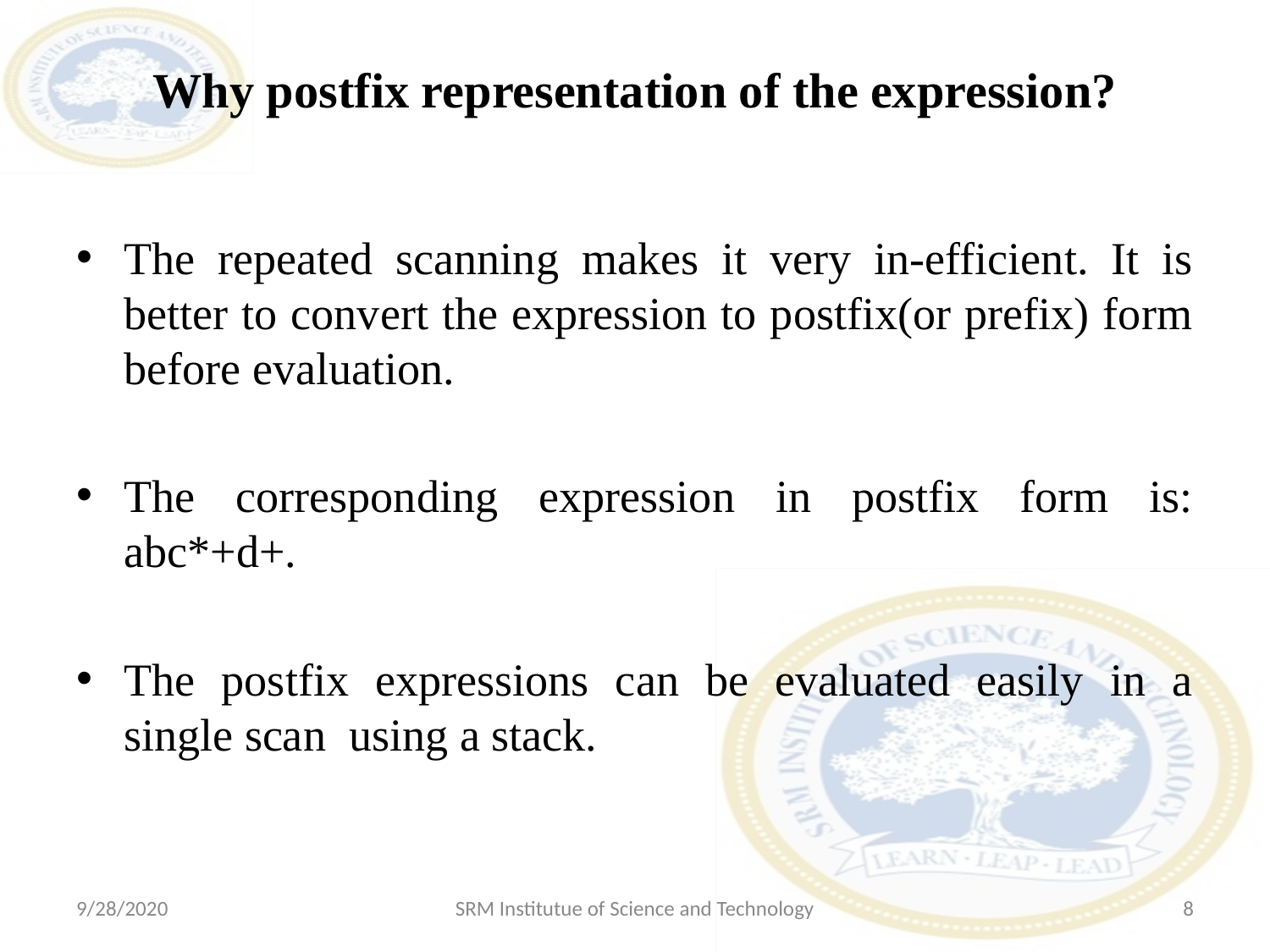

# Why postfix representation of the expression?
The repeated scanning makes it very in-efficient. It is better to convert the expression to postfix(or prefix) form before evaluation.

The corresponding expression in postfix form is: abc*+d+.

The postfix expressions can be evaluated easily in a single scan  using a stack.

9/28/2020
SRM Institutue of Science and Technology
8